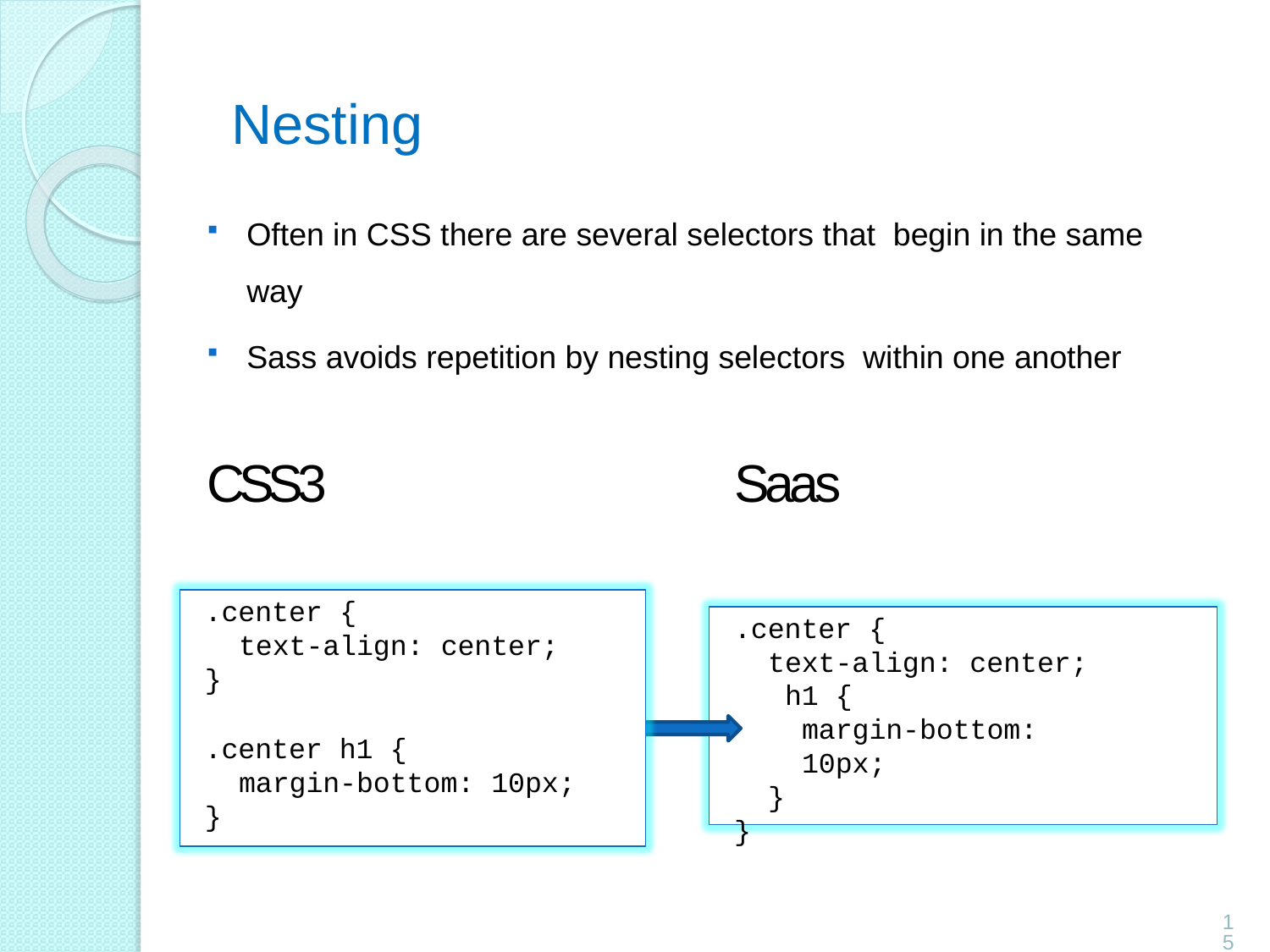

Nesting
Often in CSS there are several selectors that  begin in the same way
Sass avoids repetition by nesting selectors  within one another

CSS3	Saas

.center {
text-align: center;
}

.center h1 {
margin-bottom: 10px;
}

.center {
text-align: center;  h1 {
margin-bottom: 10px;
}
}
15